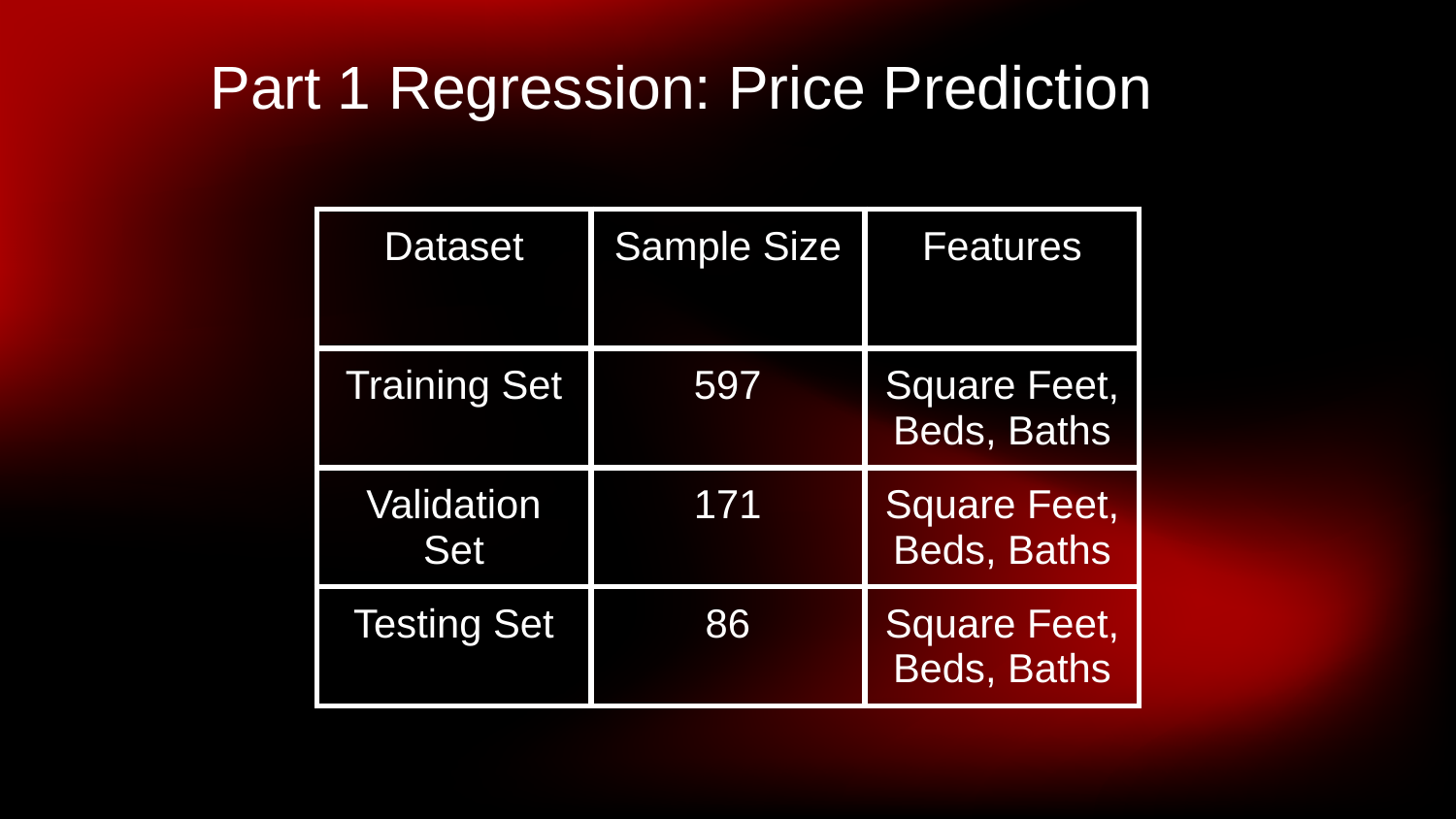

# Part 1 Regression: Price Prediction
| Dataset | Sample Size | Features |
| --- | --- | --- |
| Training Set | 597 | Square Feet, Beds, Baths |
| Validation Set | 171 | Square Feet, Beds, Baths |
| Testing Set | 86 | Square Feet, Beds, Baths |